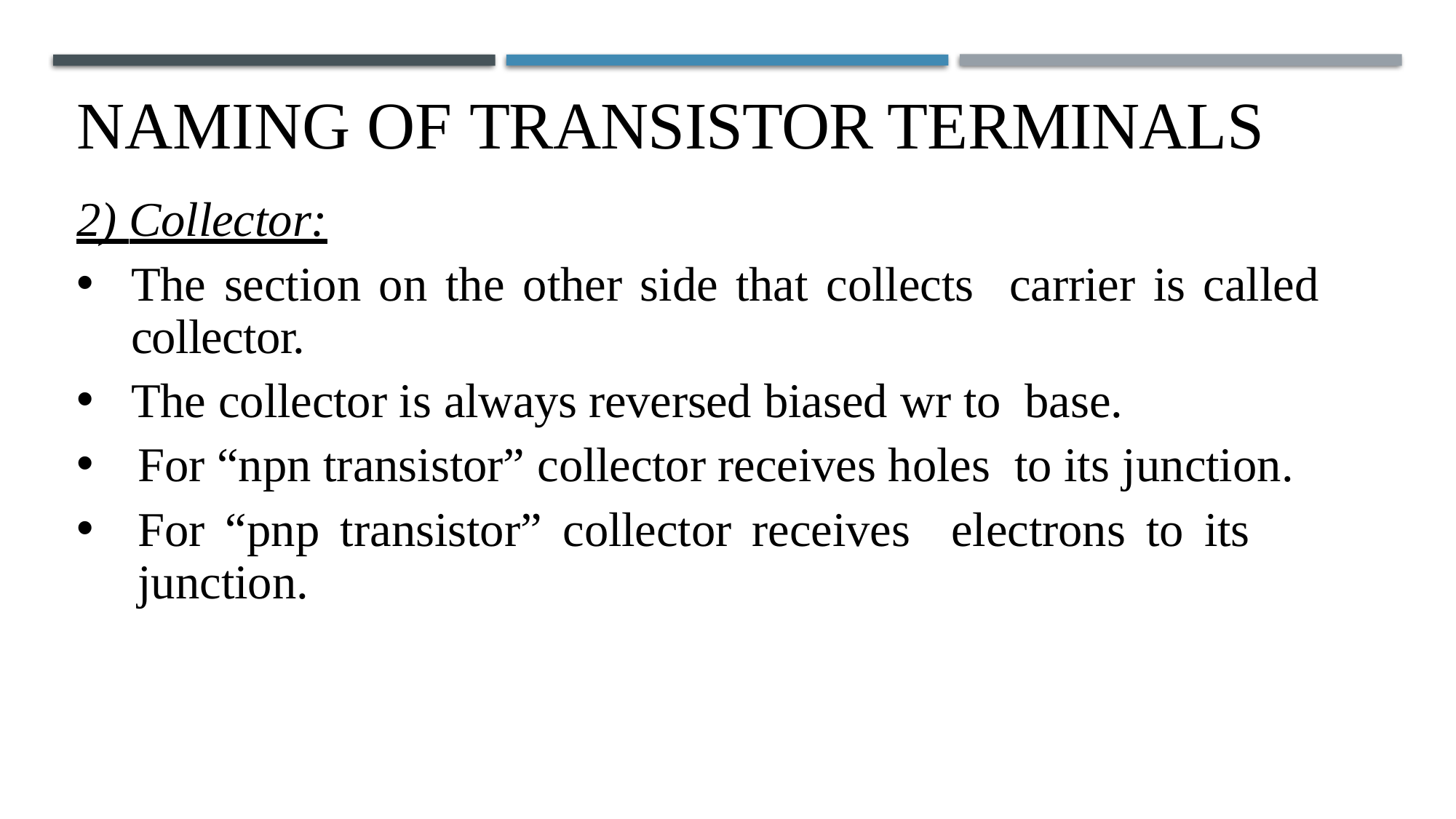

# Naming of Transistor Terminals
2) Collector:
The section on the other side that collects  carrier is called collector.
The collector is always reversed biased wr to  base.
For “npn transistor” collector receives holes  to its junction.
For “pnp transistor” collector receives  electrons to its junction.